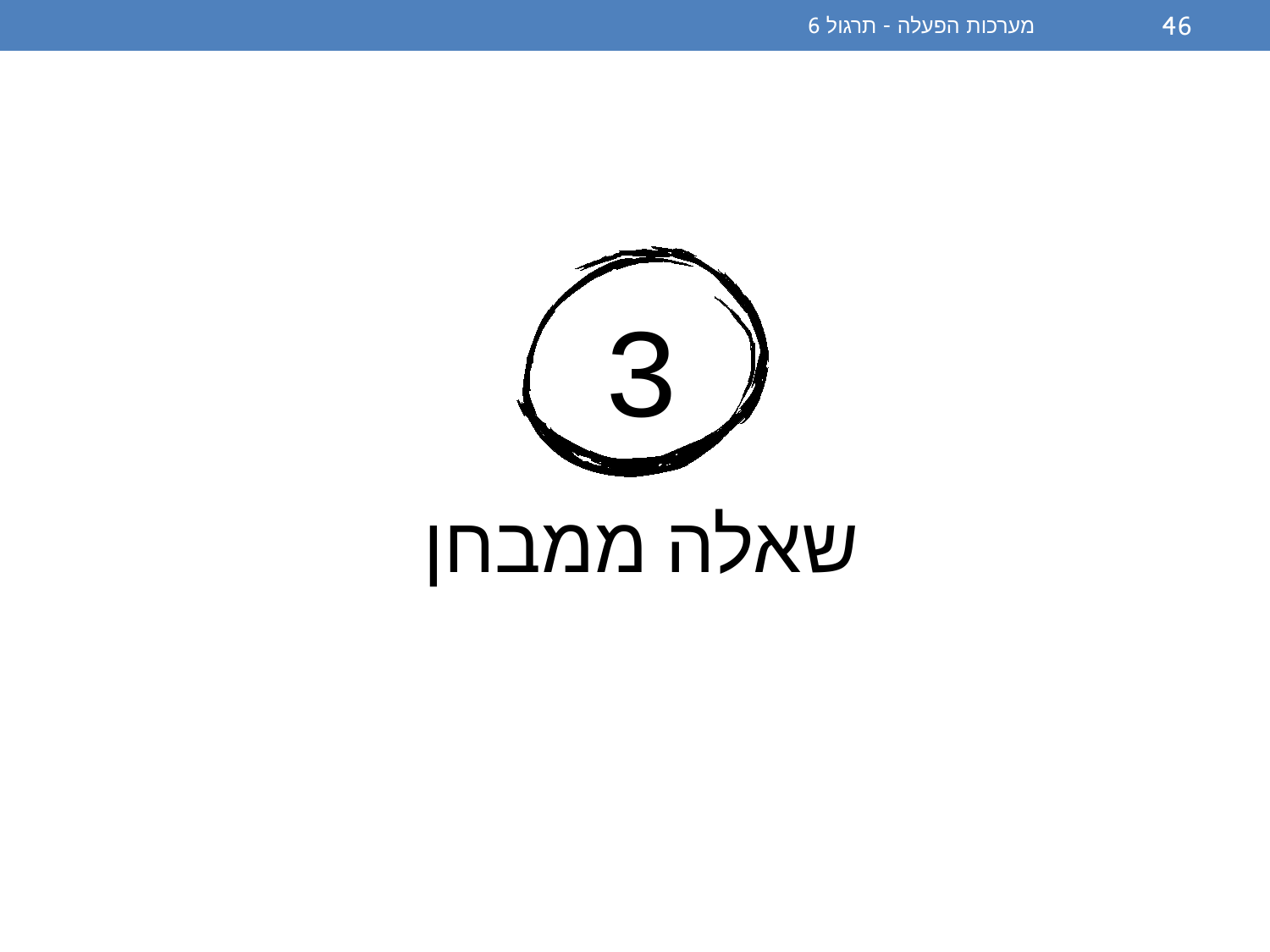

מערכות הפעלה - תרגול 6
46

3
שאלה ממבחן